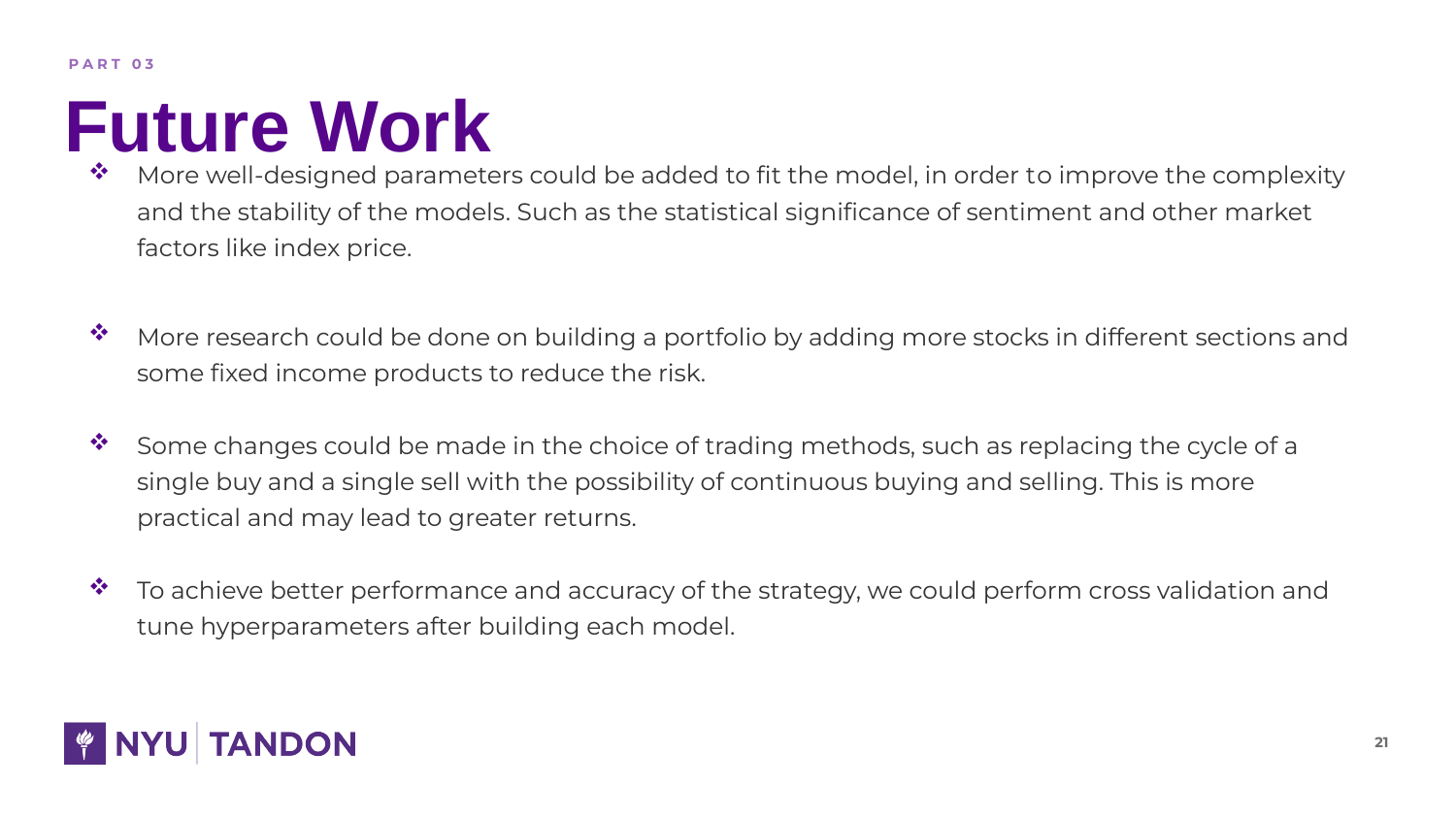

P A R T   0 3
# Future Work
More well-designed parameters could be added to fit the model, in order to improve the complexity and the stability of the models. Such as the statistical significance of sentiment and other market factors like index price.

More research could be done on building a portfolio by adding more stocks in different sections and some fixed income products to reduce the risk.

Some changes could be made in the choice of trading methods, such as replacing the cycle of a single buy and a single sell with the possibility of continuous buying and selling. This is more practical and may lead to greater returns.

To achieve better performance and accuracy of the strategy, we could perform cross validation and tune hyperparameters after building each model.